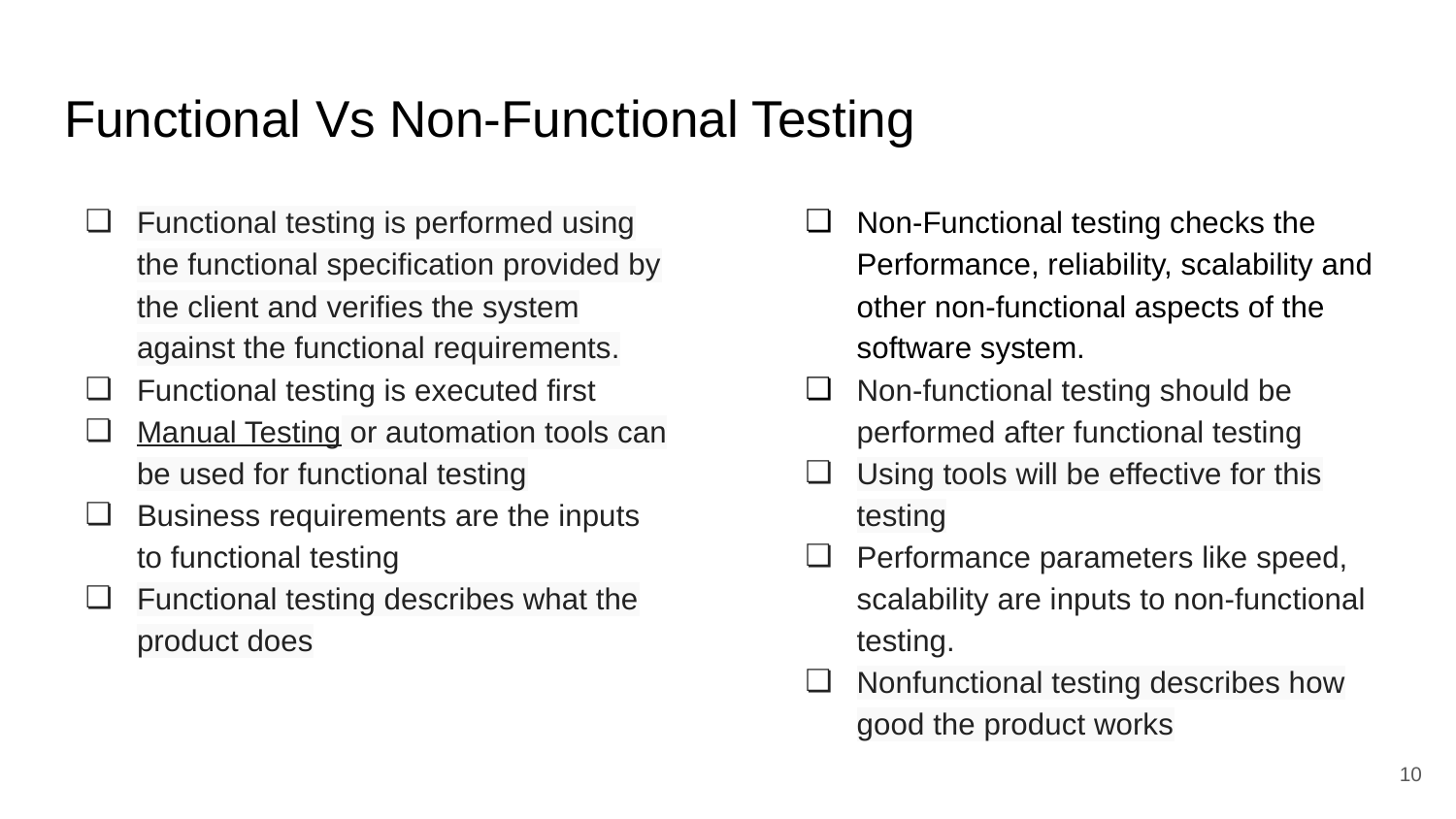

# Functional Vs Non-Functional Testing
Functional testing is performed using the functional specification provided by the client and verifies the system against the functional requirements.
Functional testing is executed first
Manual Testing or automation tools can be used for functional testing
Business requirements are the inputs to functional testing
Functional testing describes what the product does
Non-Functional testing checks the Performance, reliability, scalability and other non-functional aspects of the software system.
Non-functional testing should be performed after functional testing
Using tools will be effective for this testing
Performance parameters like speed, scalability are inputs to non-functional testing.
Nonfunctional testing describes how good the product works
10